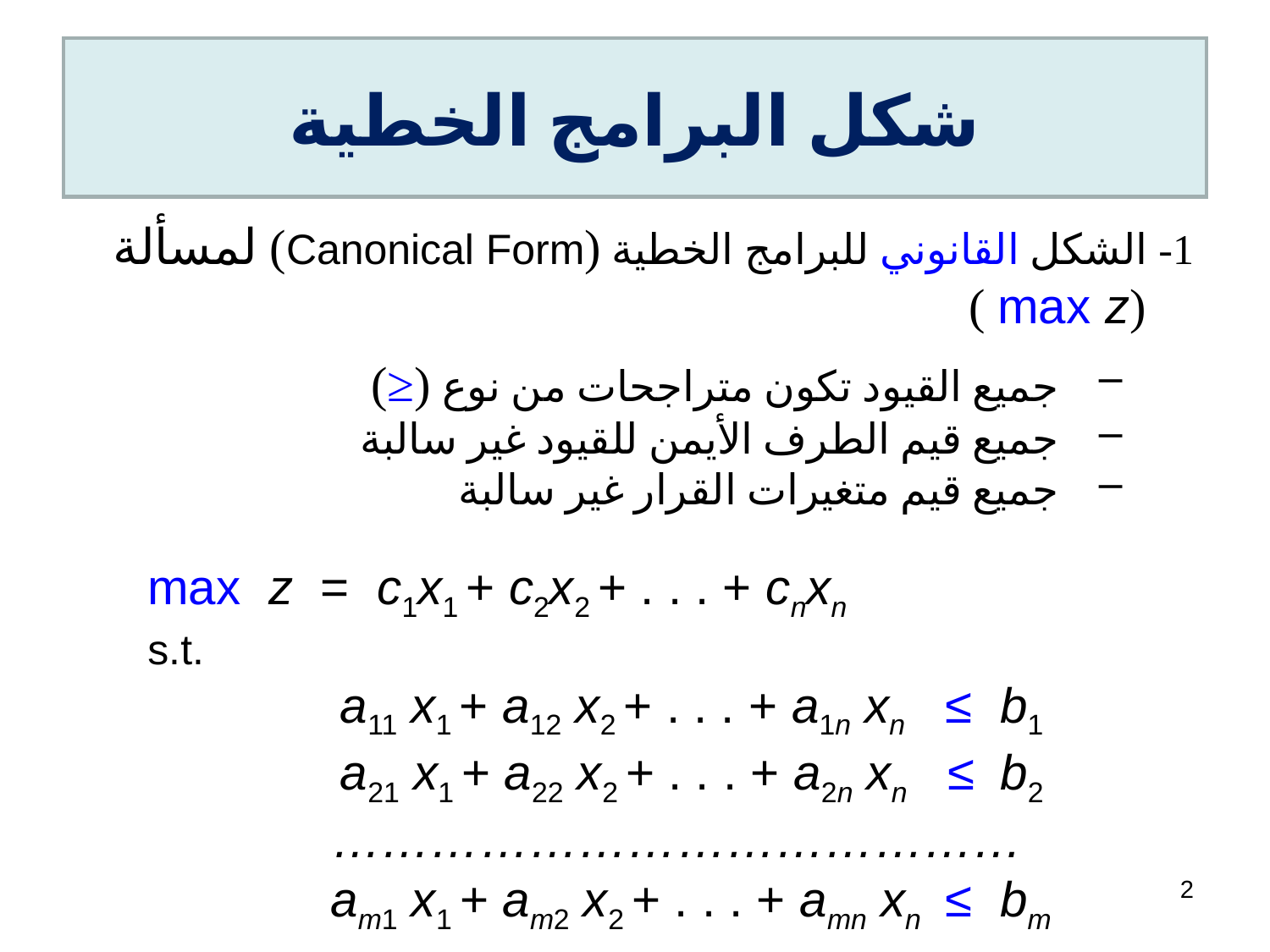

# شكل البرامج الخطية
1- الشكل القانوني للبرامج الخطية (Canonical Form) لمسألة (max z )

جميع القيود تكون متراجحات من نوع (≤)
جميع قيم الطرف الأيمن للقيود غير سالبة
جميع قيم متغيرات القرار غير سالبة

max  z  =  c1x1 + c2x2 + . . . + cnxn
s.t.
              a11 x1 + a12 x2 + . . . + a1n xn     ≤  b1
              a21 x1 + a22 x2 + . . . + a2n xn     ≤  b2
 ……………………………………
               am1 x1 + am2 x2 + . . . + amn xn   ≤  bm

    xi  ≥ 0     ,     i = 1 , 2 , … , n

2